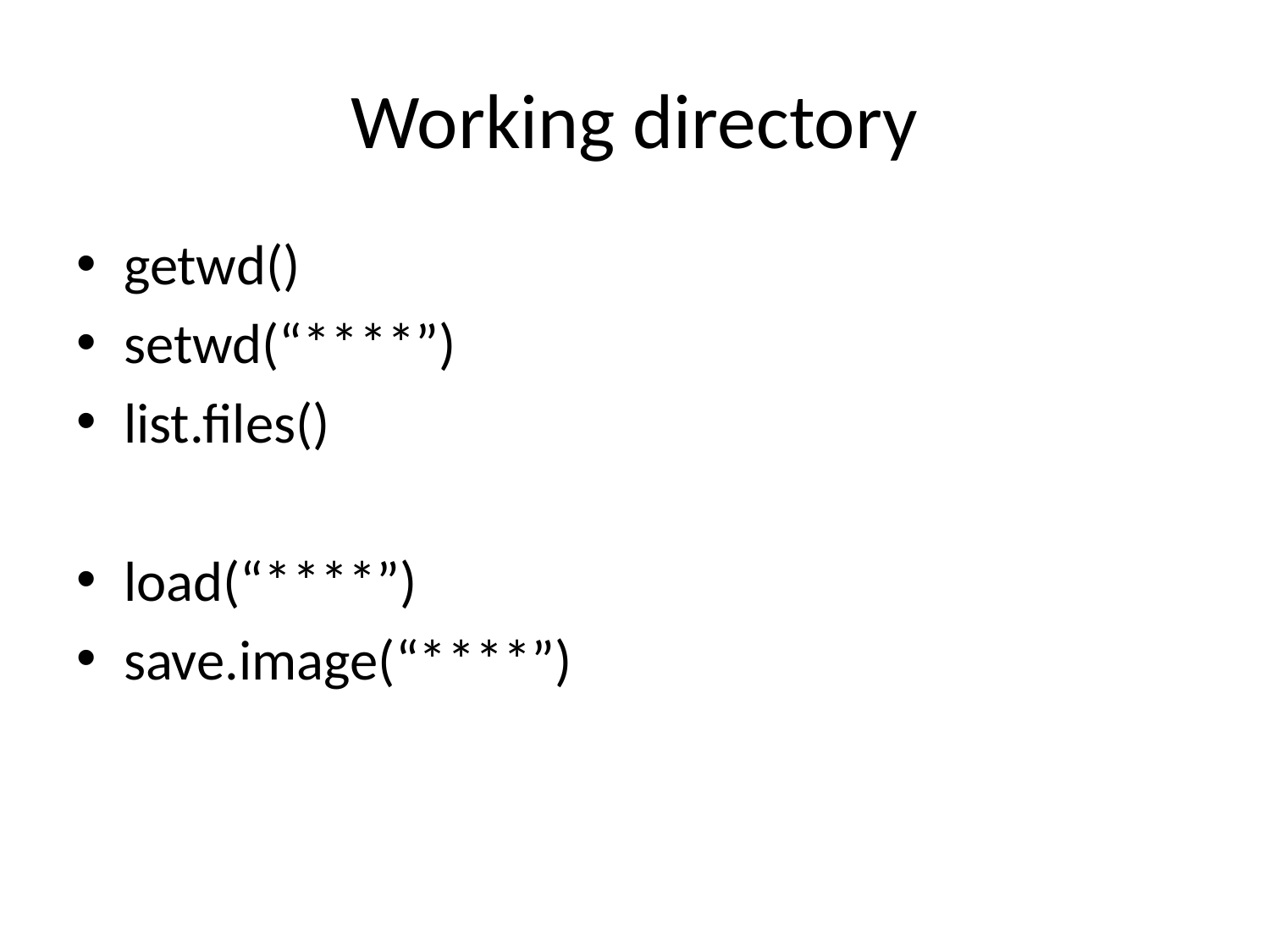

# Working directory
getwd()
setwd(“****”)
list.files()

load(“****”)
save.image(“****”)